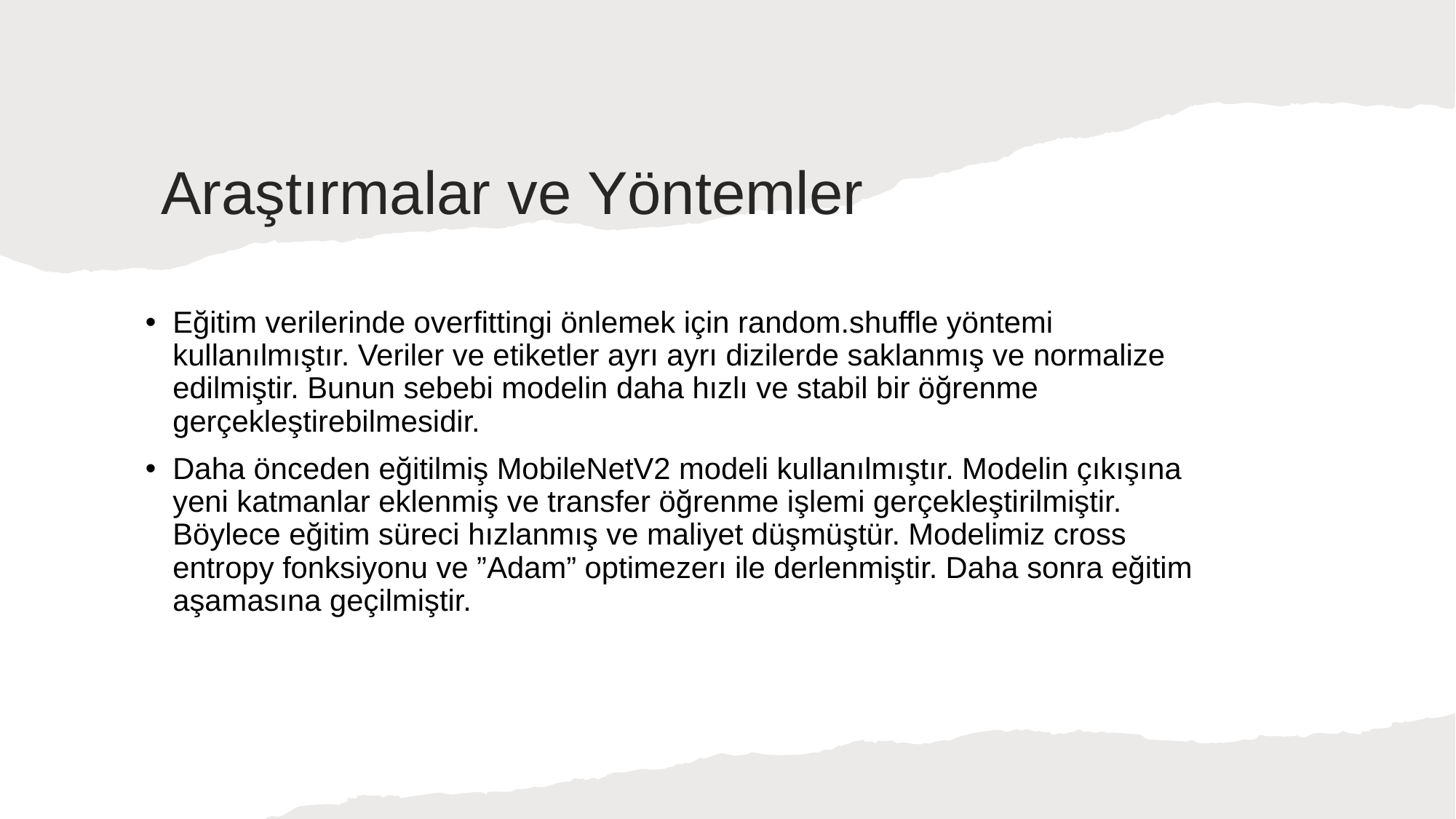

# Araştırmalar ve Yöntemler​
Eğitim verilerinde overfittingi önlemek için random.shuffle yöntemi kullanılmıştır. Veriler ve etiketler ayrı ayrı dizilerde saklanmış ve normalize edilmiştir. Bunun sebebi modelin daha hızlı ve stabil bir öğrenme gerçekleştirebilmesidir.
Daha önceden eğitilmiş MobileNetV2 modeli kullanılmıştır. Modelin çıkışına yeni katmanlar eklenmiş ve transfer öğrenme işlemi gerçekleştirilmiştir. Böylece eğitim süreci hızlanmış ve maliyet düşmüştür. Modelimiz cross entropy fonksiyonu ve ”Adam” optimezerı ile derlenmiştir. Daha sonra eğitim aşamasına geçilmiştir.